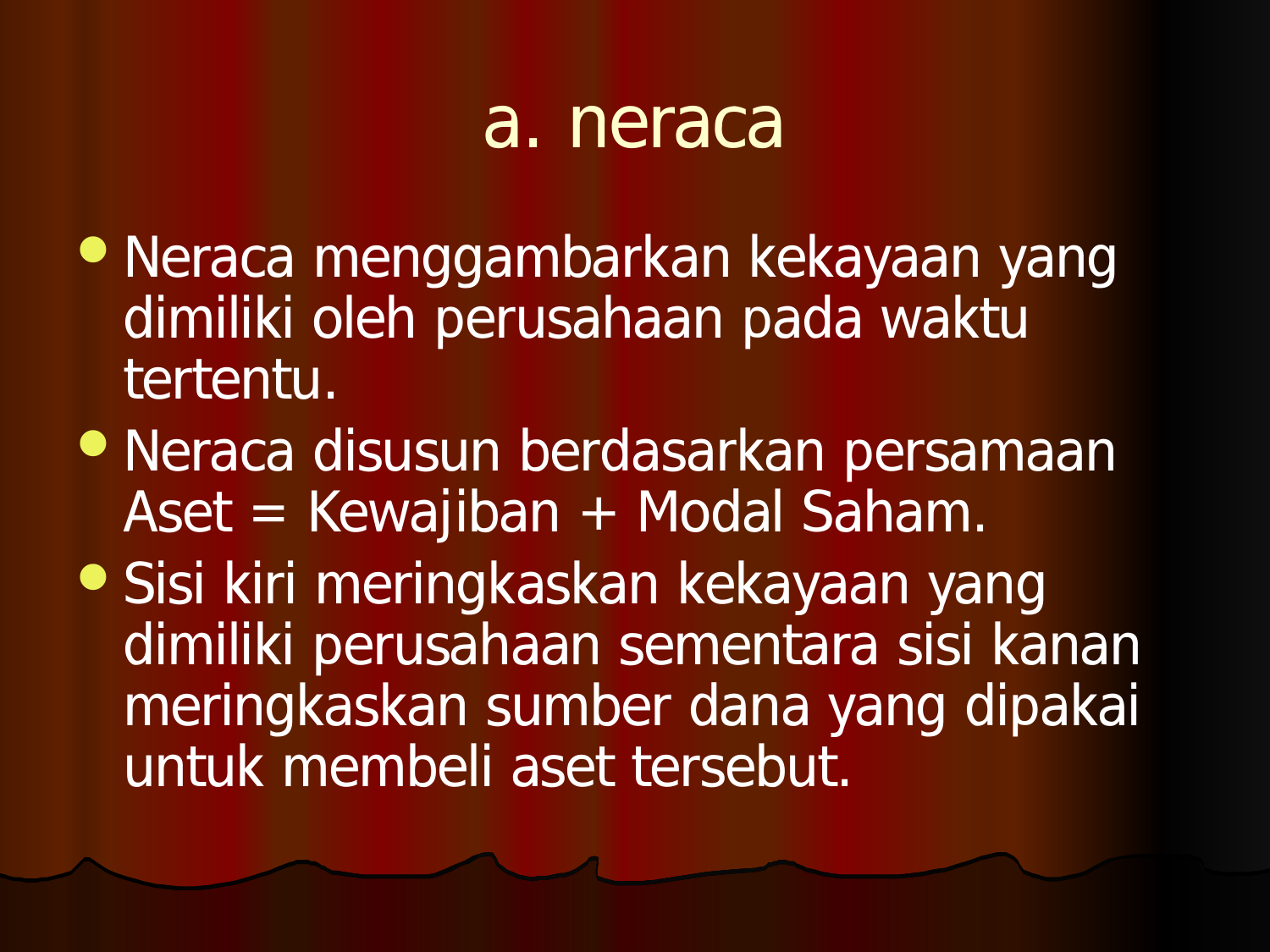

# a. neraca
Neraca menggambarkan kekayaan yang dimiliki oleh perusahaan pada waktu tertentu.
Neraca disusun berdasarkan persamaan Aset = Kewajiban + Modal Saham.
Sisi kiri meringkaskan kekayaan yang dimiliki perusahaan sementara sisi kanan meringkaskan sumber dana yang dipakai untuk membeli aset tersebut.